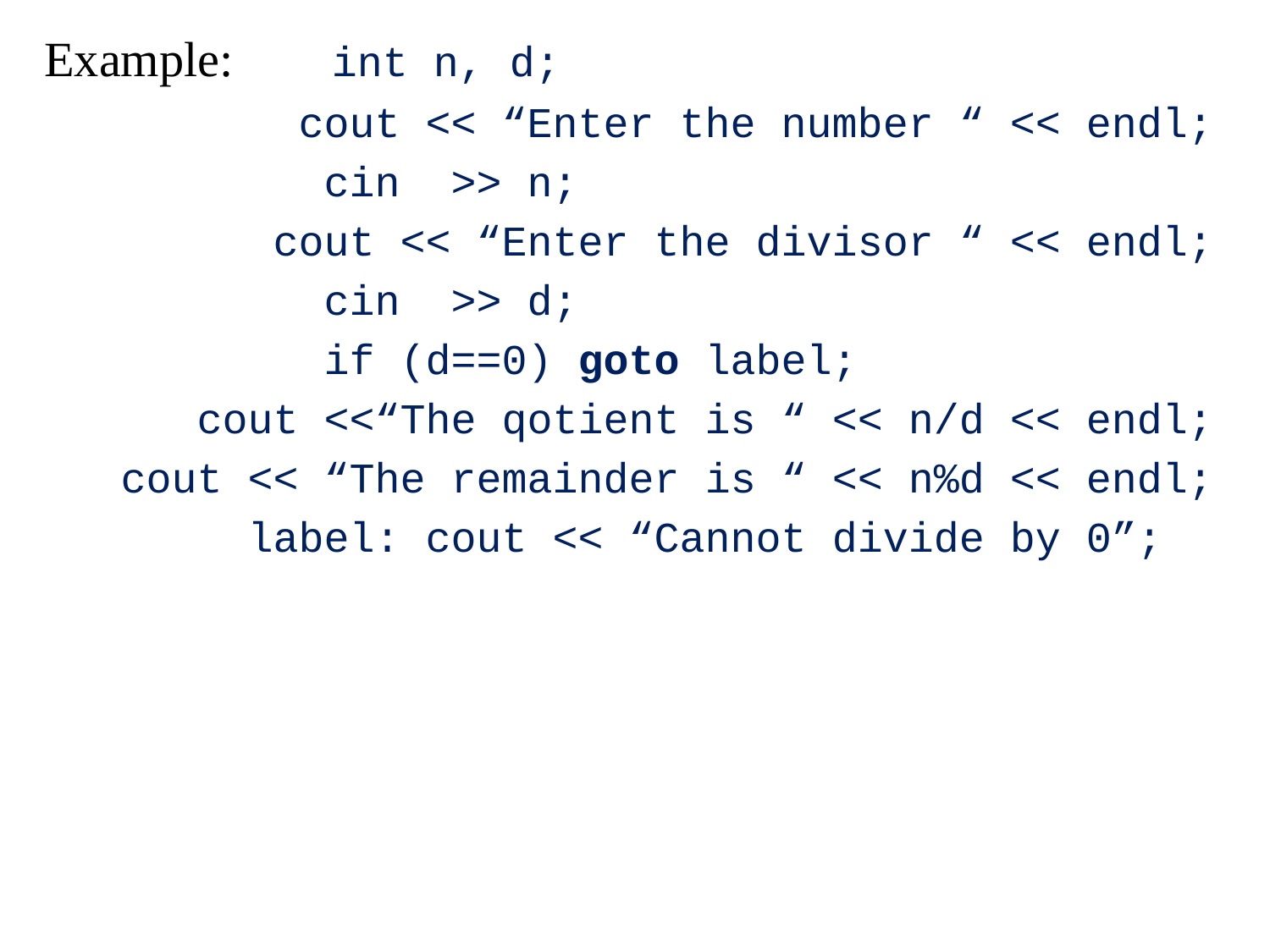

Example:        int n, d;
          cout << “Enter the number “ << endl;
           cin  >> n;
         cout << “Enter the divisor “ << endl;
           cin  >> d;
           if (d==0) goto label;
      cout <<“The qotient is “ << n/d << endl;
   cout << “The remainder is “ << n%d << endl;
        label: cout << “Cannot divide by 0”;